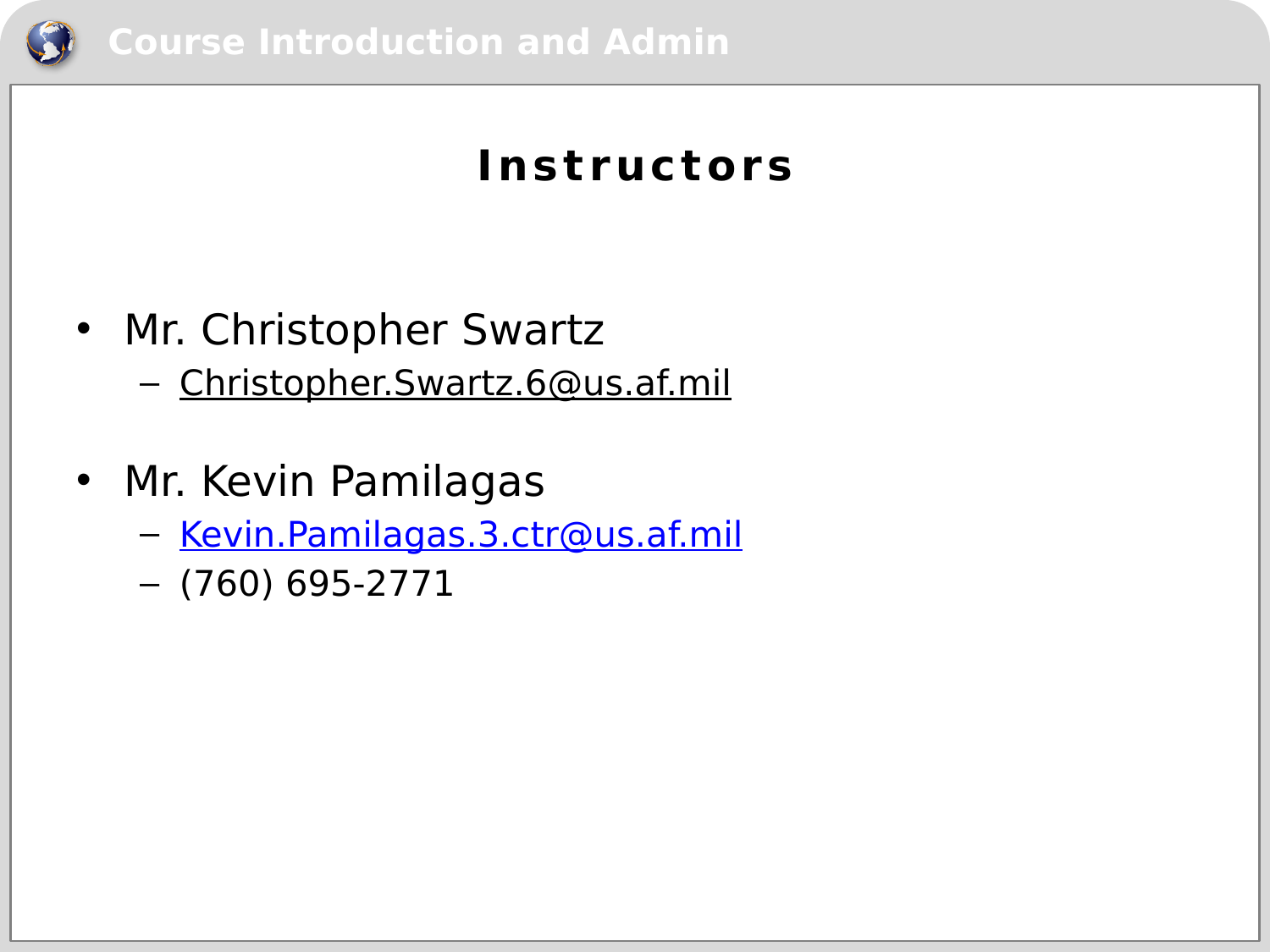

# Instructors
Mr. Christopher Swartz
Christopher.Swartz.6@us.af.mil
Mr. Kevin Pamilagas
Kevin.Pamilagas.3.ctr@us.af.mil
(760) 695-2771